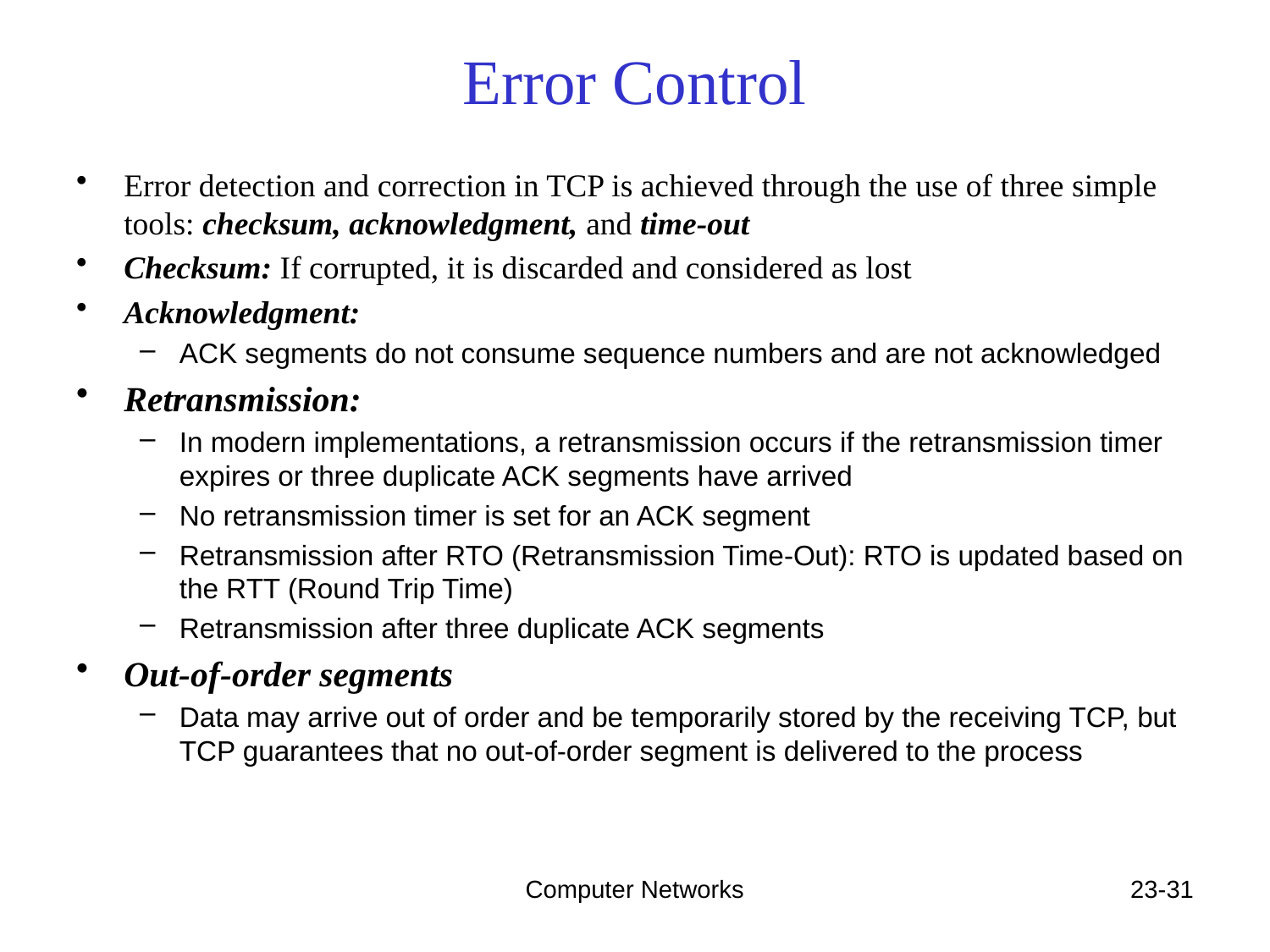

# Error Control
Error detection and correction in TCP is achieved through the use of three simple tools: checksum, acknowledgment, and time-out
Checksum: If corrupted, it is discarded and considered as lost
Acknowledgment:
ACK segments do not consume sequence numbers and are not acknowledged
Retransmission:
In modern implementations, a retransmission occurs if the retransmission timer expires or three duplicate ACK segments have arrived
No retransmission timer is set for an ACK segment
Retransmission after RTO (Retransmission Time-Out): RTO is updated based on the RTT (Round Trip Time)
Retransmission after three duplicate ACK segments
Out-of-order segments
Data may arrive out of order and be temporarily stored by the receiving TCP, but TCP guarantees that no out-of-order segment is delivered to the process
Computer Networks
23-31